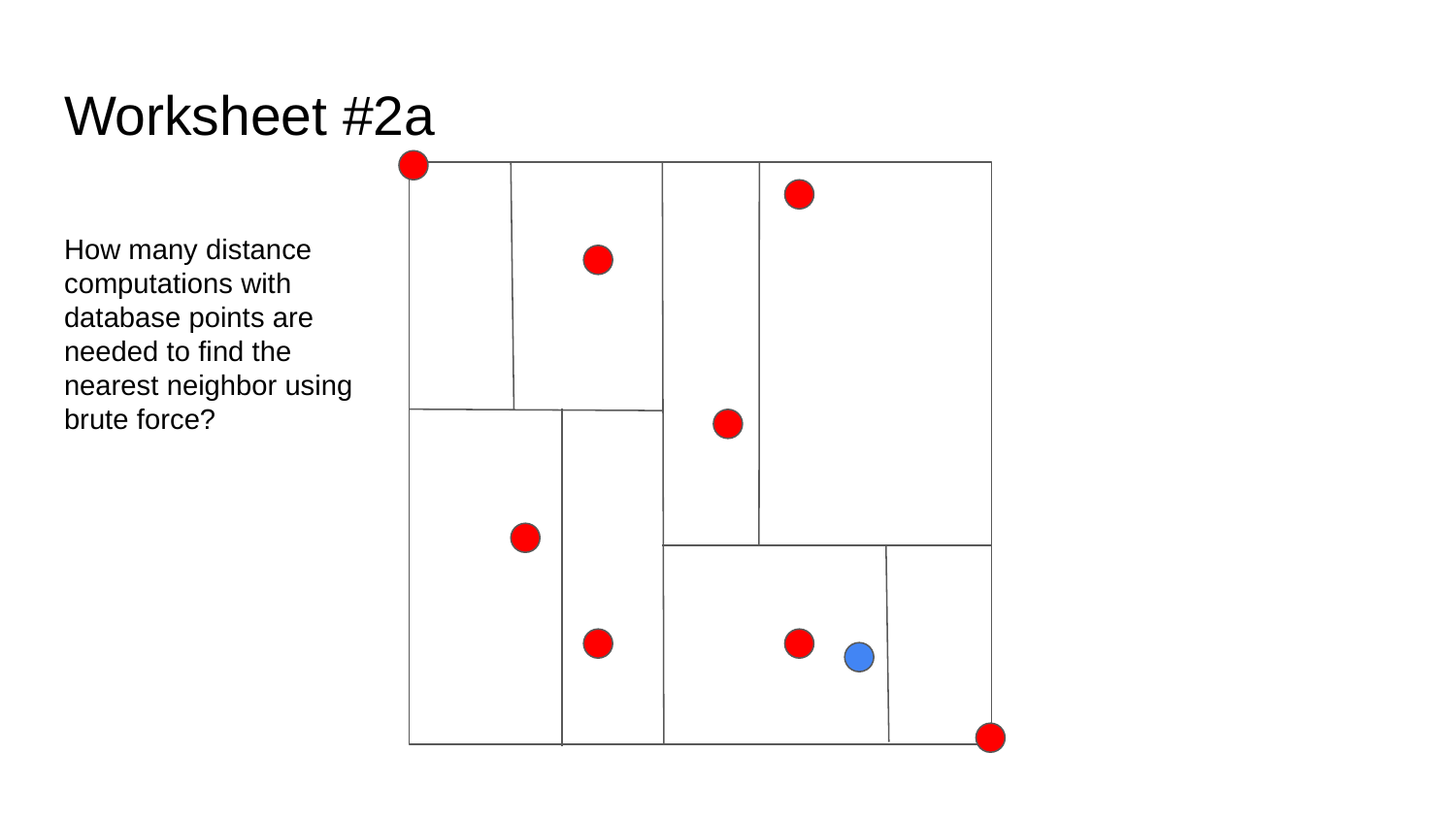

# Worksheet #2a

How many distance computations with database points are needed to find the nearest neighbor using brute force?